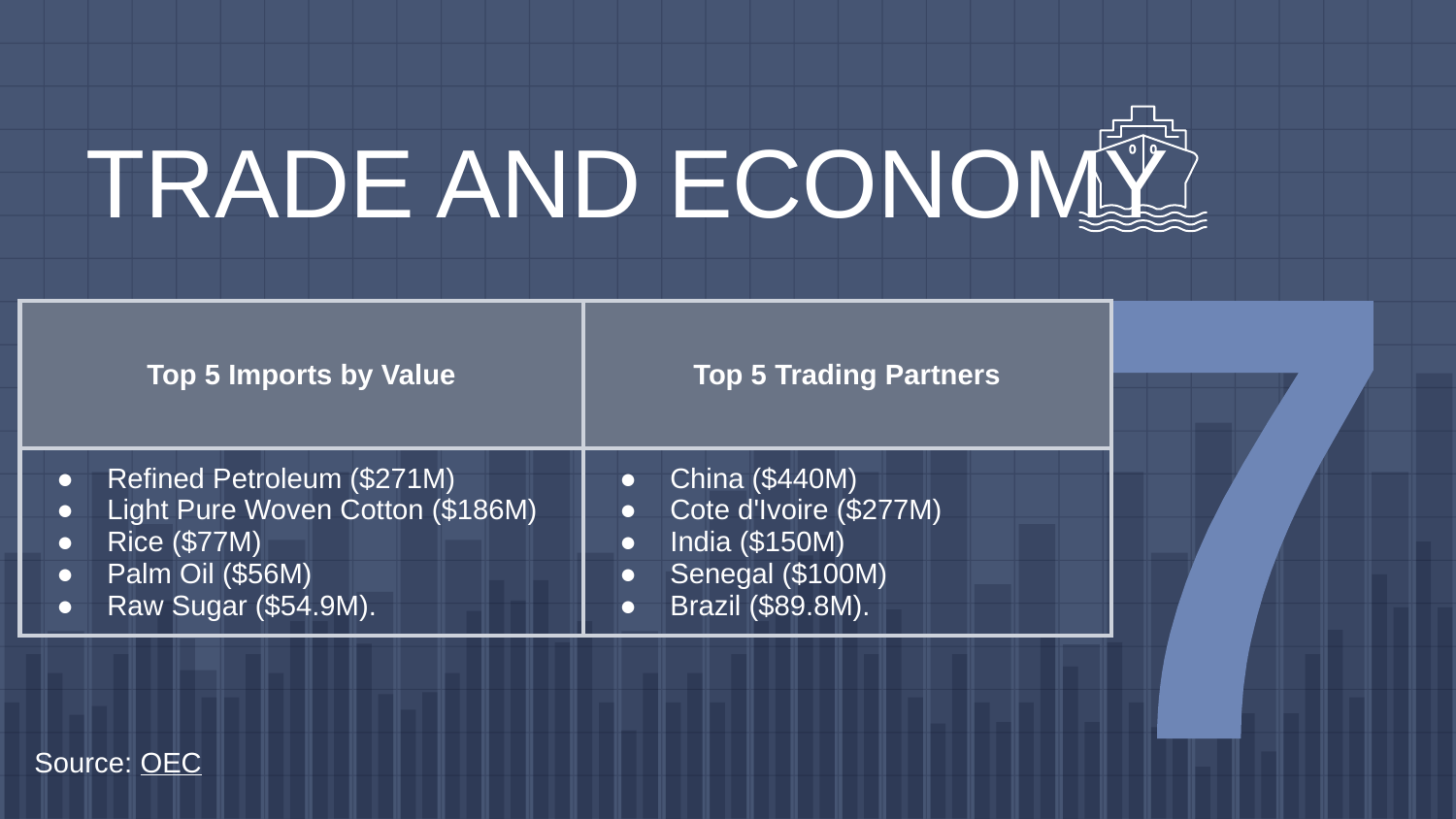

# TRADE AND ECONOMY

| Top 5 Imports by Value | Top 5 Trading Partners |
| --- | --- |
| Refined Petroleum ($271M) Light Pure Woven Cotton ($186M) Rice ($77M) Palm Oil ($56M) Raw Sugar ($54.9M). | China ($440M) Cote d'Ivoire ($277M) India ($150M) Senegal ($100M) Brazil ($89.8M). |
7
Source: OEC